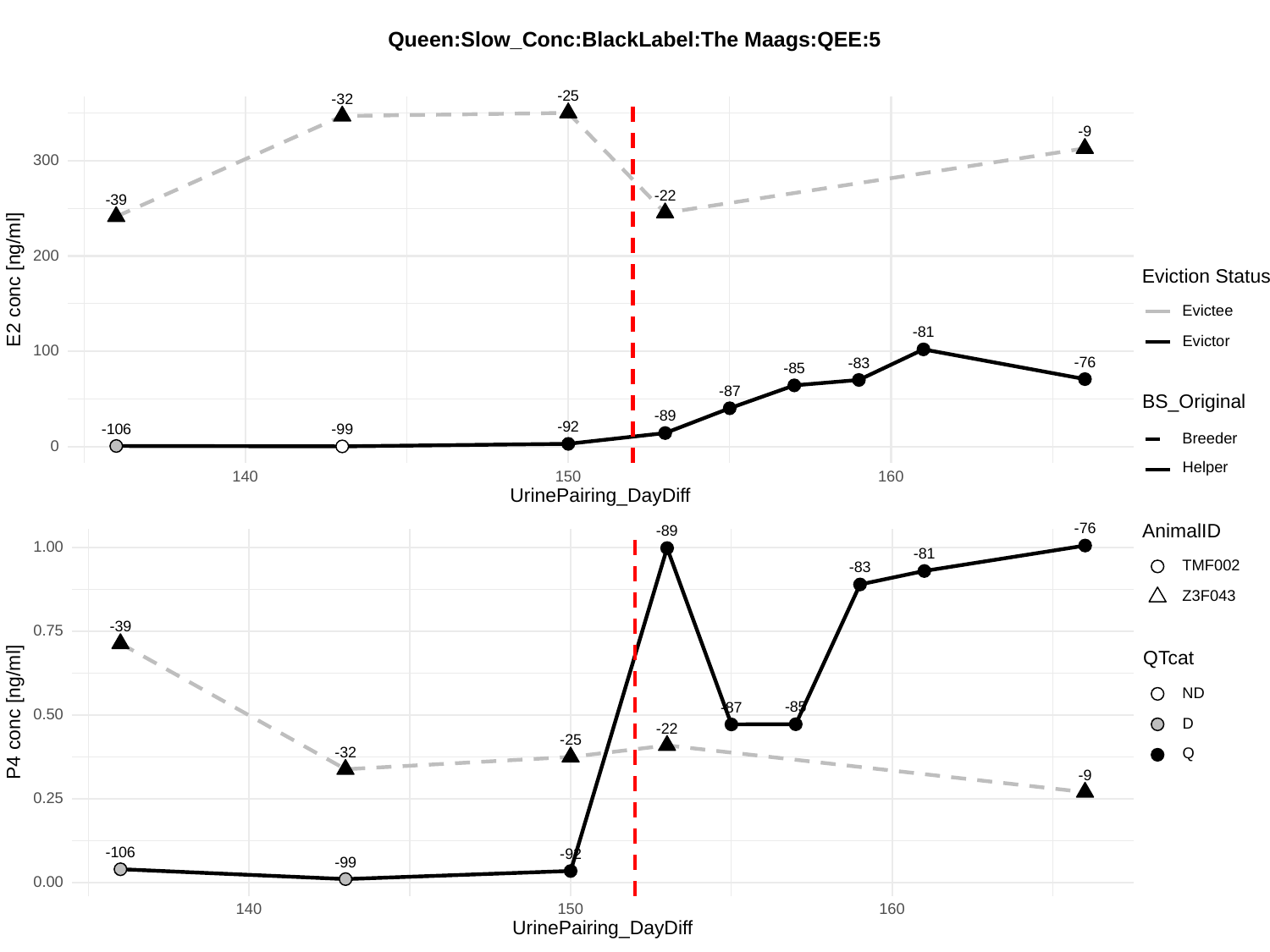

Queen:Slow_Conc:BlackLabel:The Maags:QEE:5
-25
-32

-9

300

-22
-39

200

Eviction Status
E2 conc [ng/ml]

Evictee

-81
Evictor

100

-76
-83
-85

-87
BS_Original

-89
-92
-106
-99

Breeder

0

Helper

140
150
160
UrinePairing_DayDiff
-76
AnimalID
-89

1.00

-81

TMF002
-83

Z3F043
-39
0.75

QTcat

ND
-85
-87
P4 conc [ng/ml]
0.50

D
-22
-25

-32
Q

-9

0.25

-106
-92
-99

0.00

140
150
160
UrinePairing_DayDiff